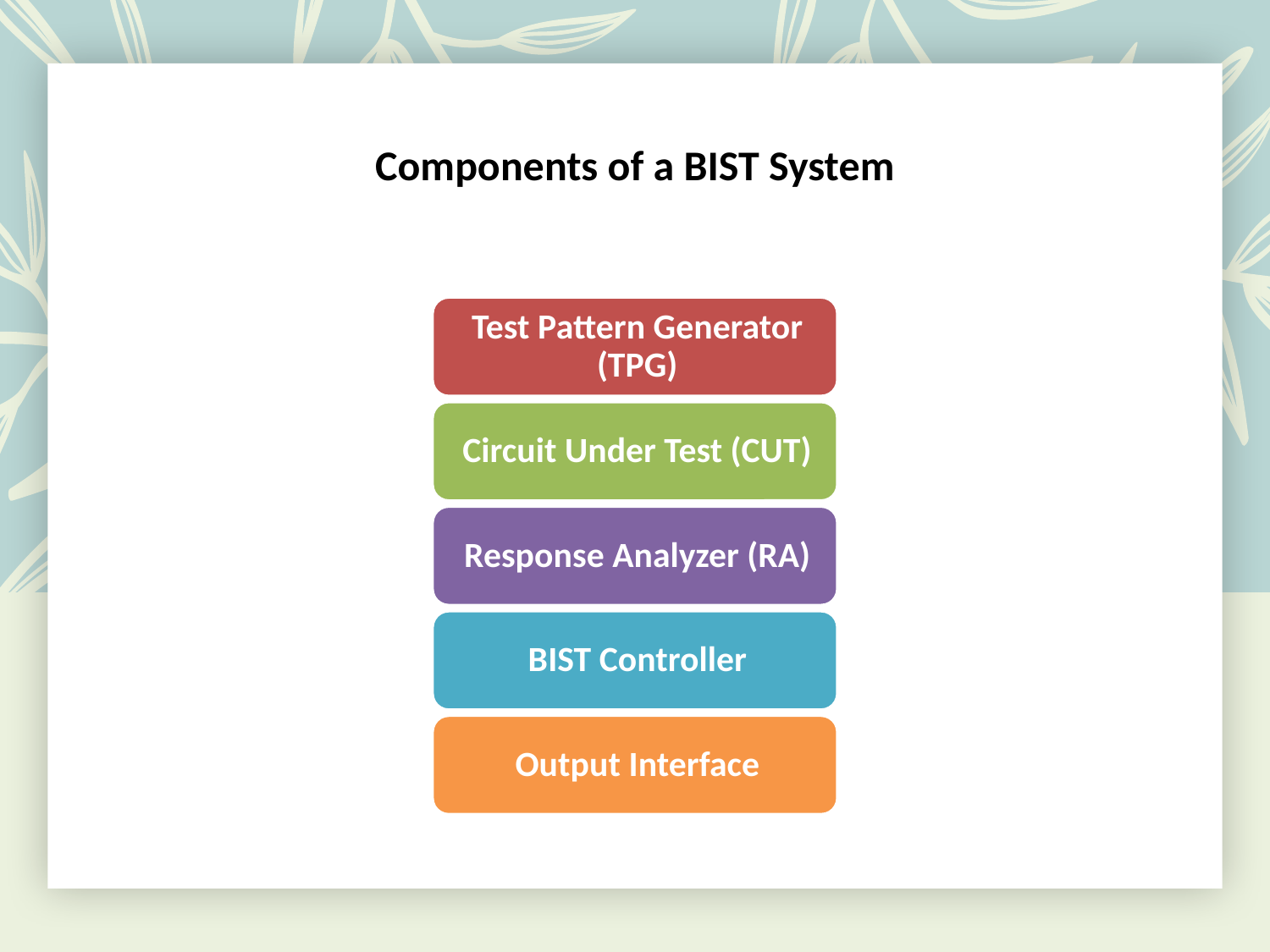

# Components of a BIST System
Test Pattern Generator (TPG)
Circuit Under Test (CUT)
Response Analyzer (RA)
BIST Controller
Output Interface